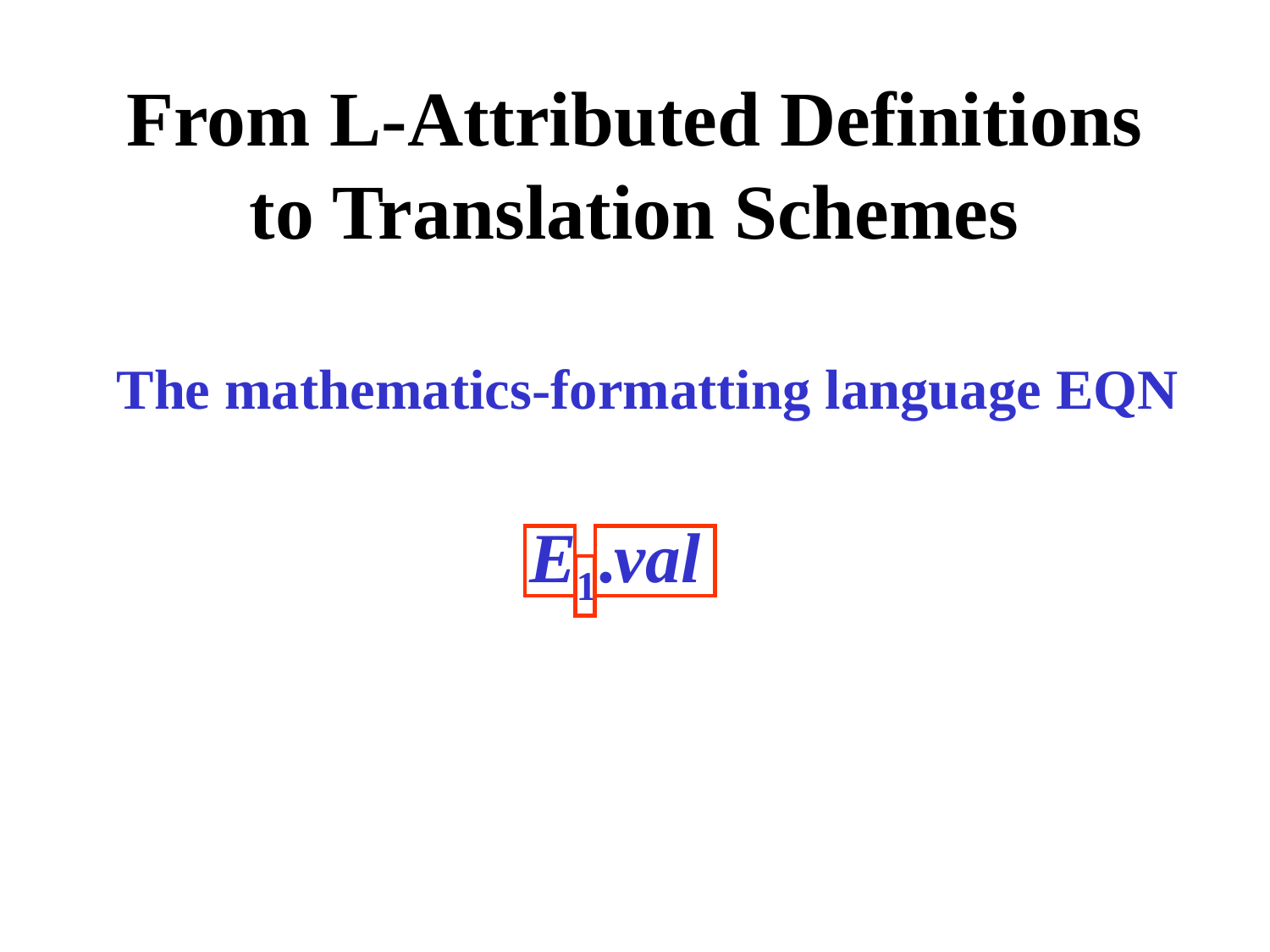

From L-Attributed Definitions to Translation Schemes
The mathematics-formatting language EQN
E1.val